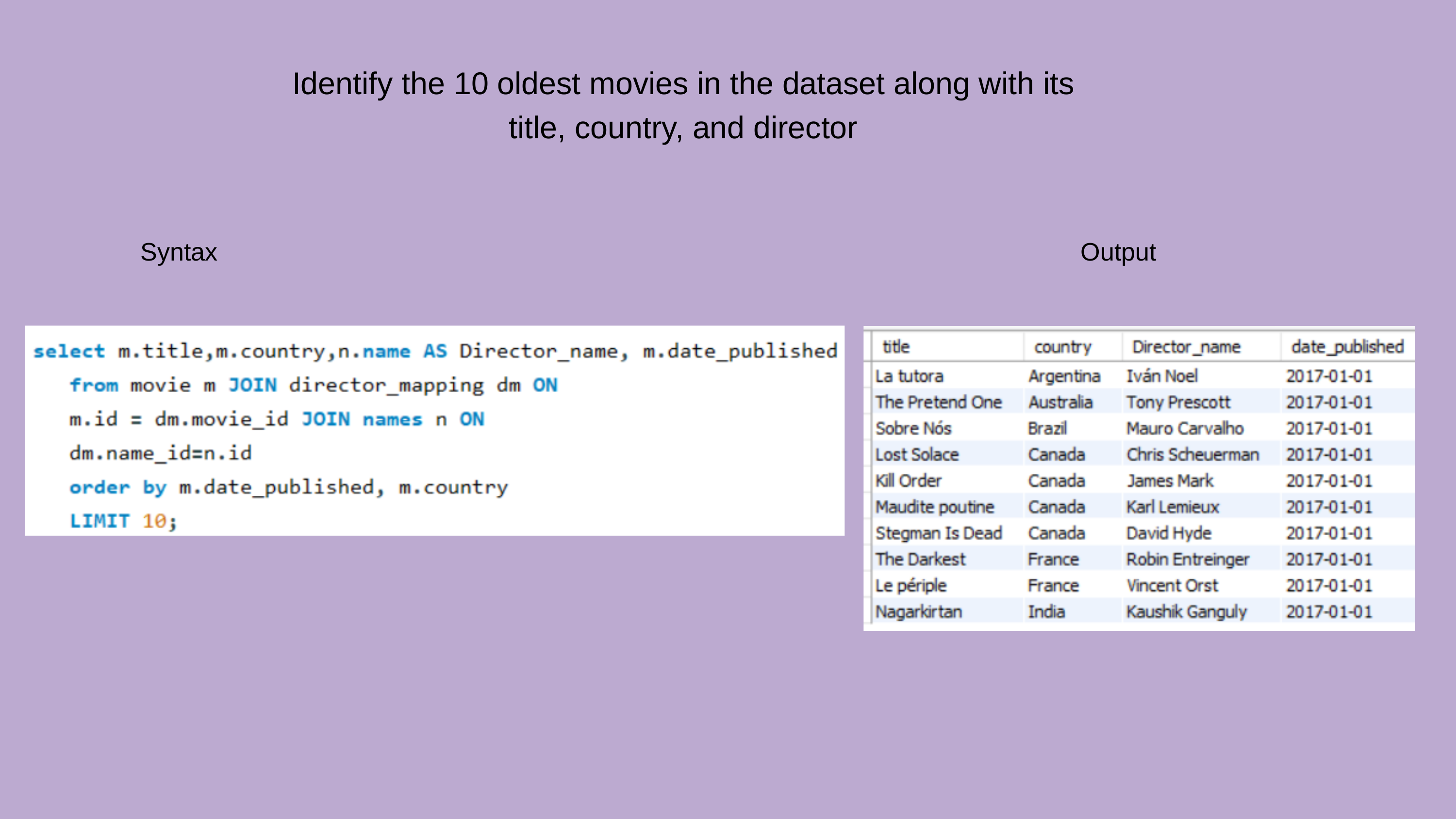

Identify the 10 oldest movies in the dataset along with its
title, country, and director
Syntax
Output